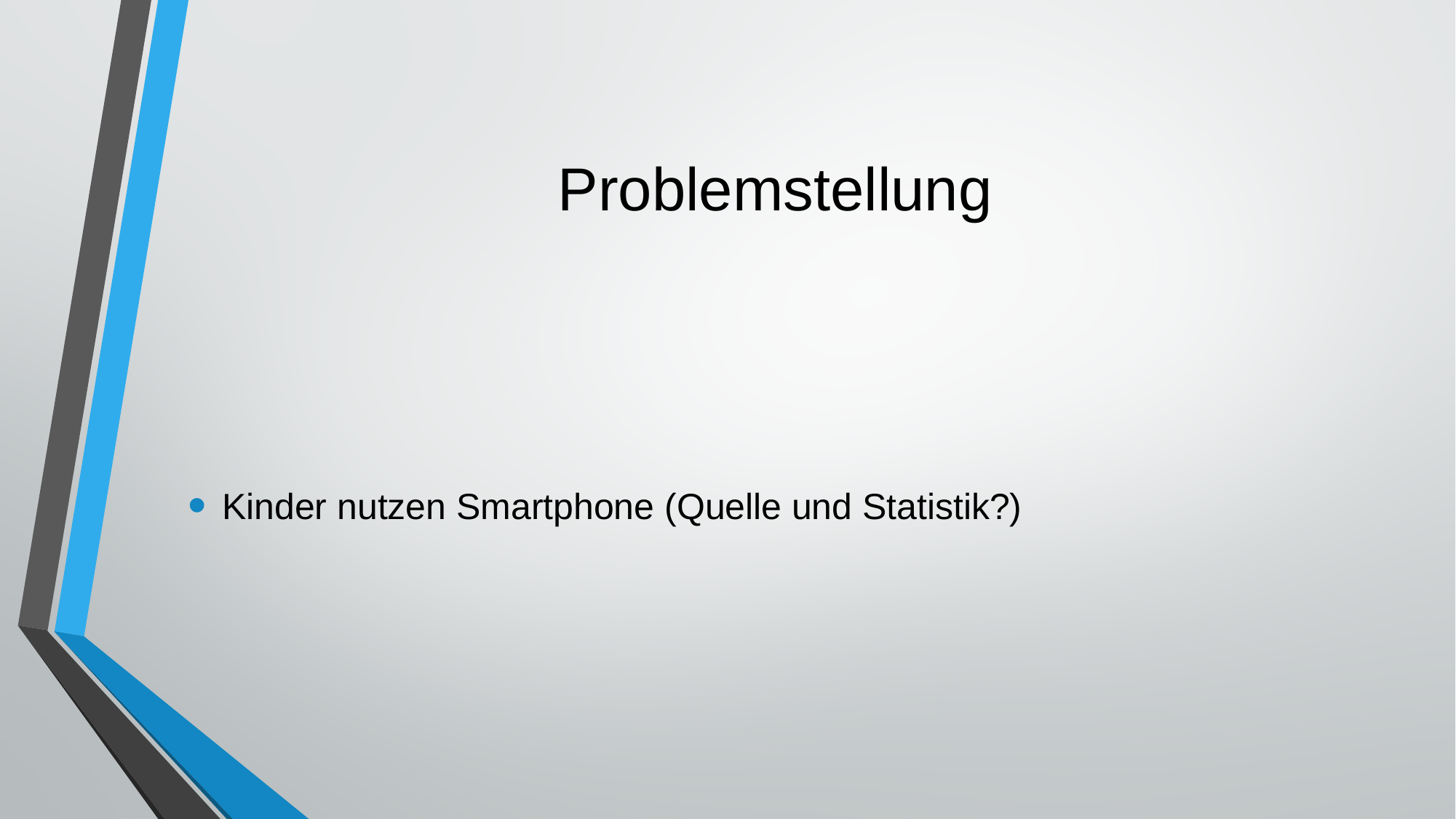

# Problemstellung
Kinder nutzen Smartphone (Quelle und Statistik?)